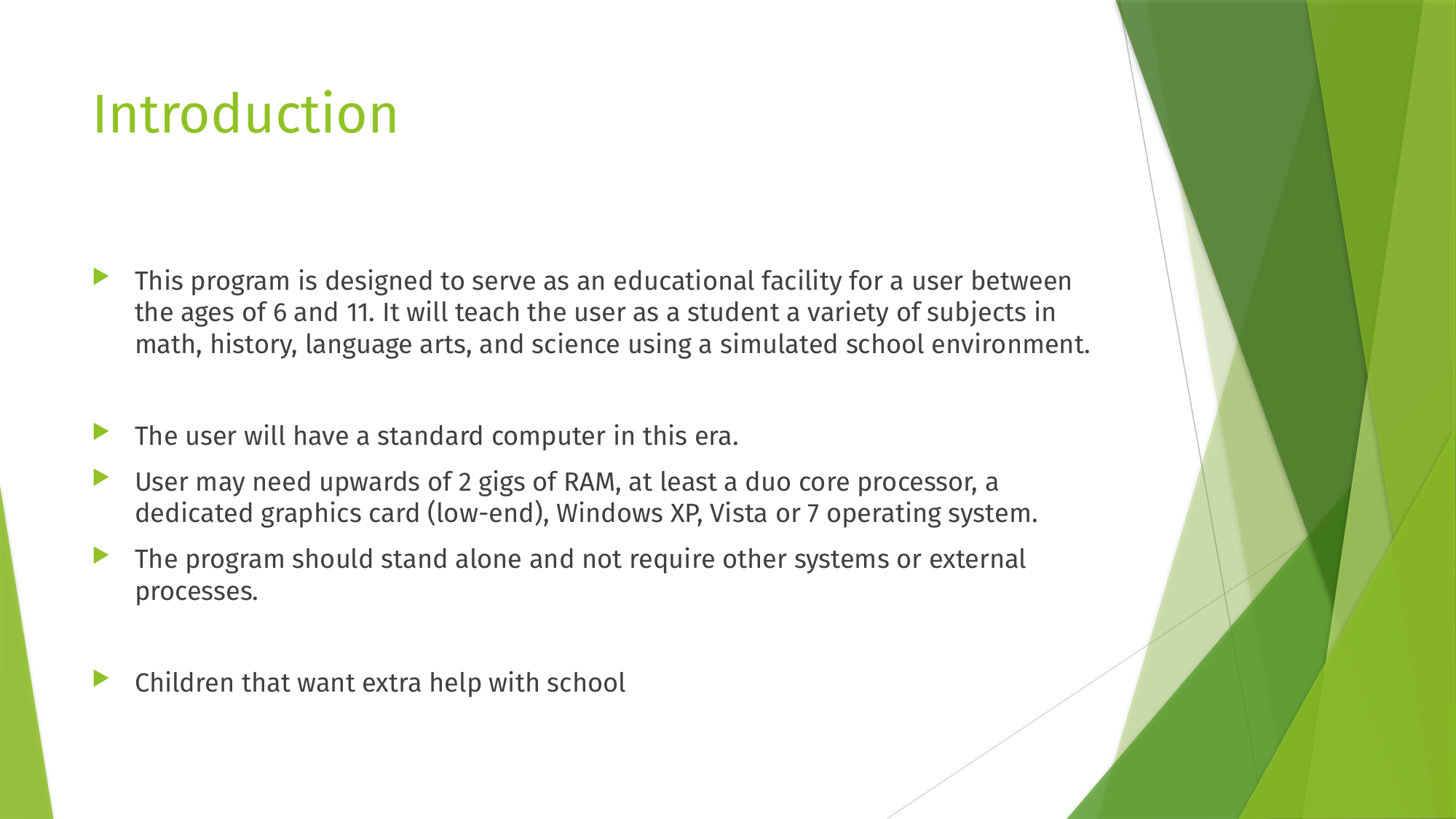

# Introduction
This program is designed to serve as an educational facility for a user between the ages of 6 and 11. It will teach the user as a student a variety of subjects in math, history, language arts, and science using a simulated school environment.

The user will have a standard computer in this era.
User may need upwards of 2 gigs of RAM, at least a duo core processor, a dedicated graphics card (low-end), Windows XP, Vista or 7 operating system.
The program should stand alone and not require other systems or external processes.

Children that want extra help with school